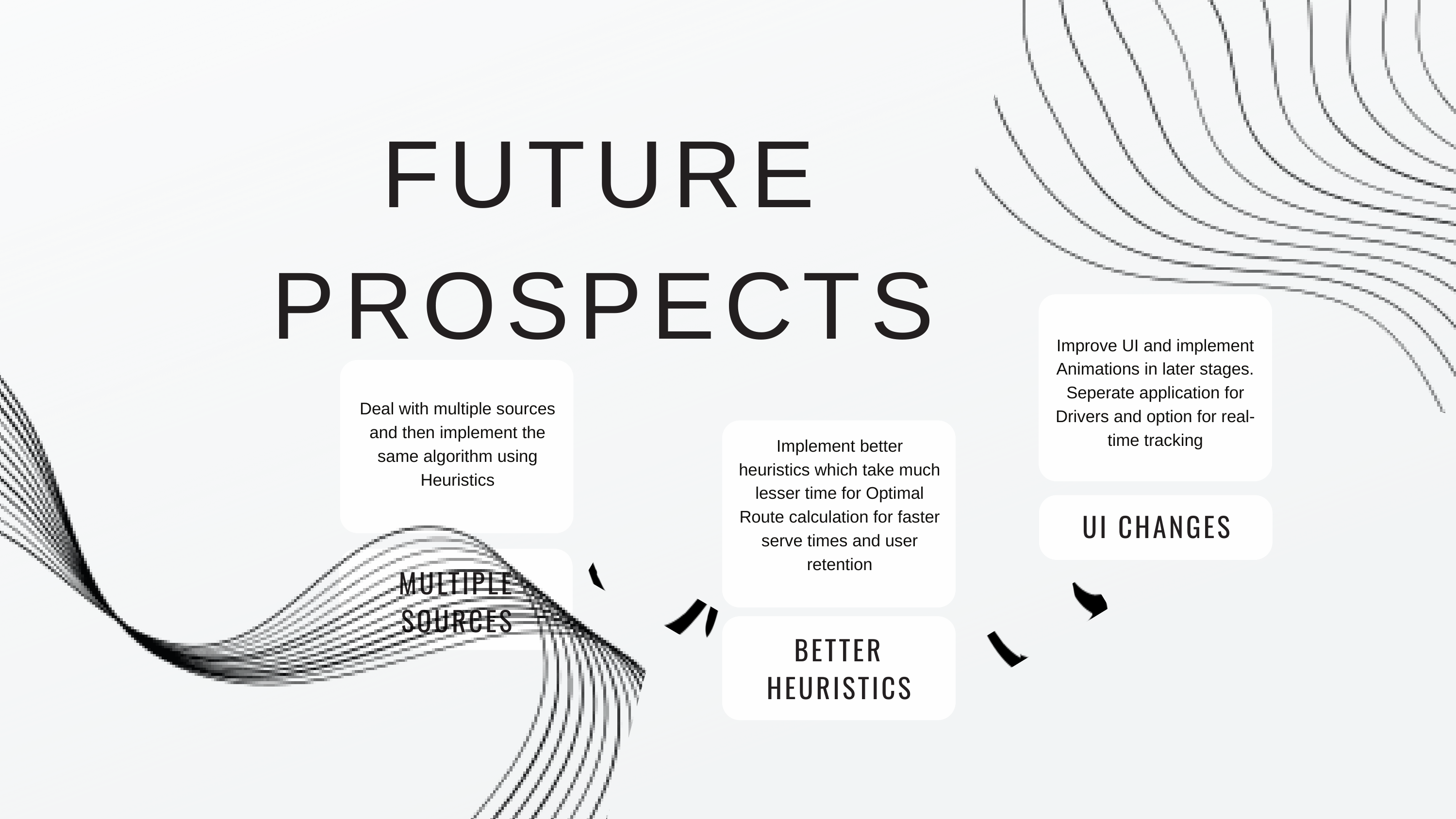

FUTURE PROSPECTS

Improve UI and implement Animations in later stages. Seperate application for Drivers and option for real-time tracking

Deal with multiple sources and then implement the same algorithm using Heuristics

Implement better heuristics which take much lesser time for Optimal Route calculation for faster serve times and user retention

UI CHANGES

MULTIPLE SOURCES

BETTER HEURISTICS